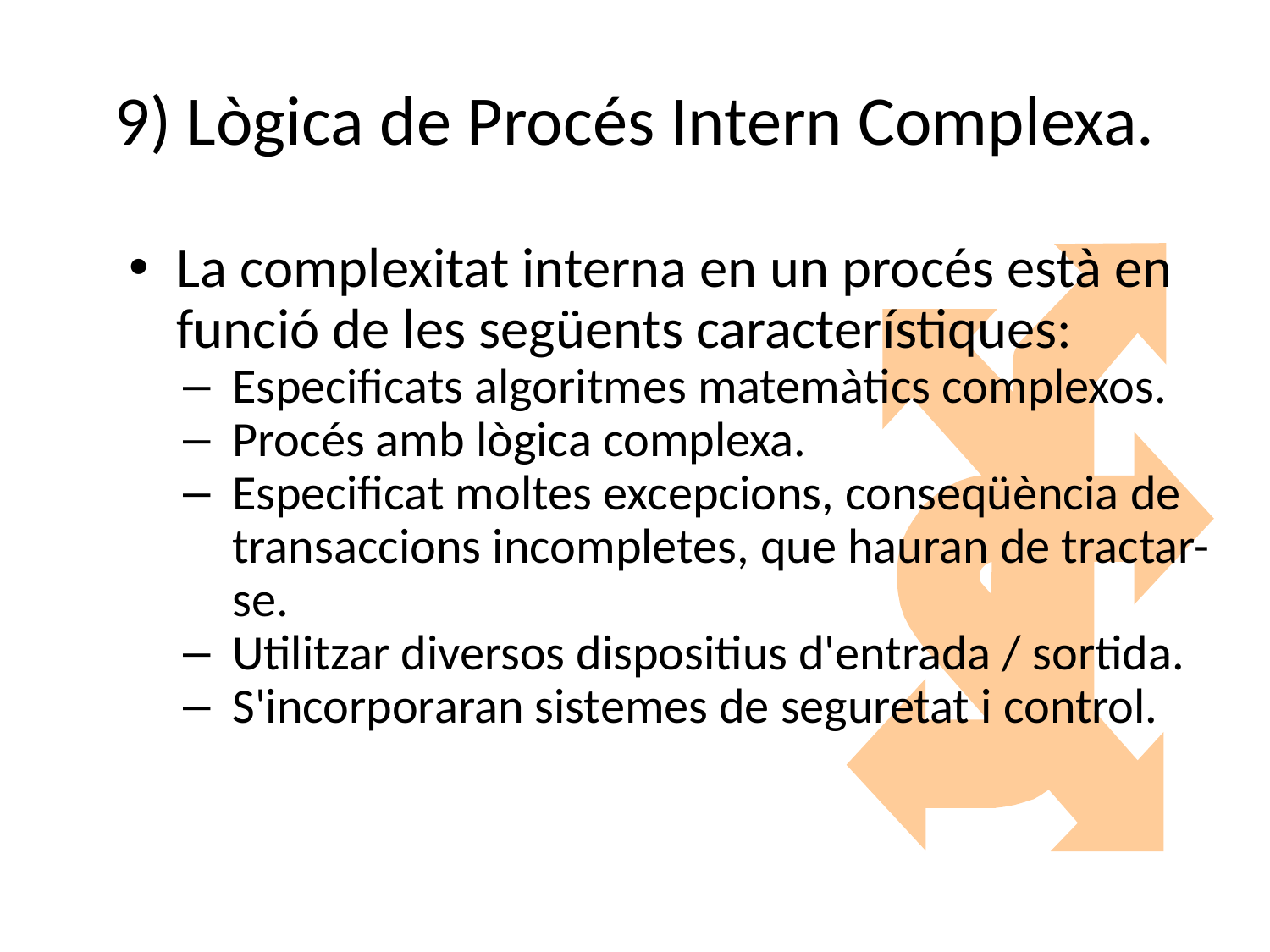

# 9) Lògica de Procés Intern Complexa.
La complexitat interna en un procés està en funció de les següents característiques:
Especificats algoritmes matemàtics complexos.
Procés amb lògica complexa.
Especificat moltes excepcions, conseqüència de transaccions incompletes, que hauran de tractar-se.
Utilitzar diversos dispositius d'entrada / sortida.
S'incorporaran sistemes de seguretat i control.